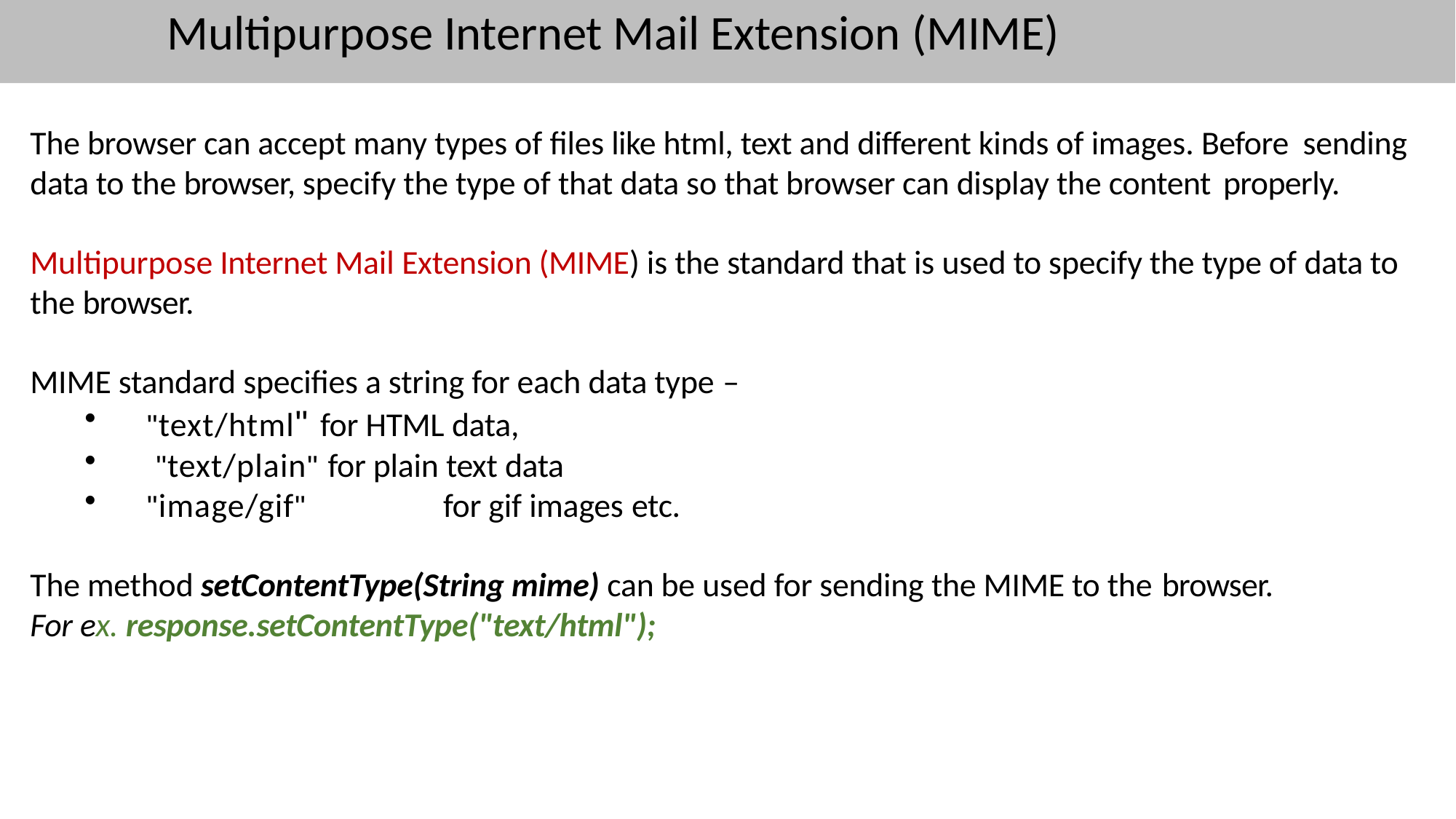

# Multipurpose Internet Mail Extension (MIME)
The browser can accept many types of files like html, text and different kinds of images. Before sending
data to the browser, specify the type of that data so that browser can display the content properly.

Multipurpose Internet Mail Extension (MIME) is the standard that is used to specify the type of data to  the browser.

MIME standard specifies a string for each data type –
"text/html" for HTML data,
"text/plain" for plain text data
"image/gif"	for gif images etc.

The method setContentType(String mime) can be used for sending the MIME to the browser.
For ex. response.setContentType("text/html");